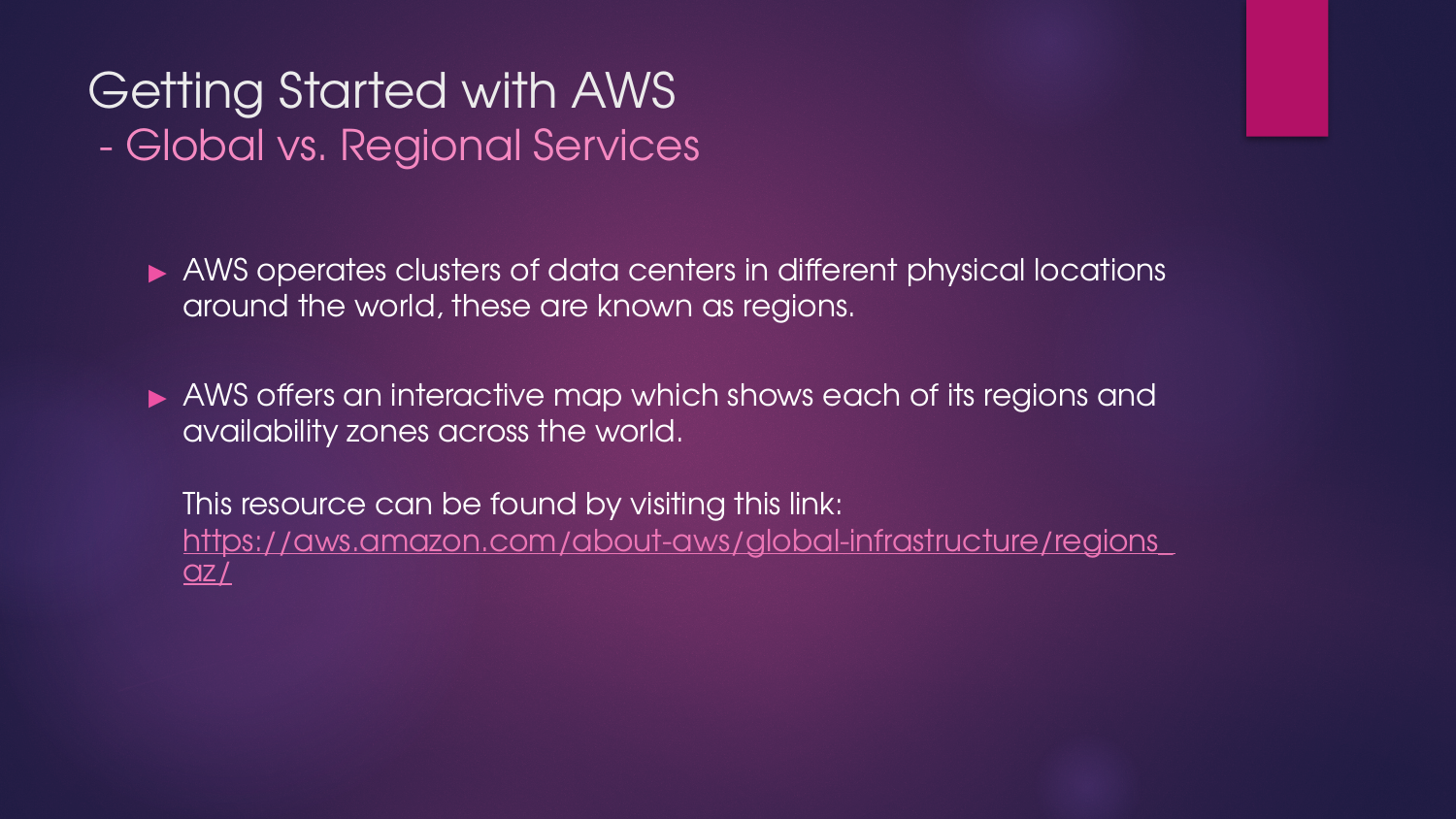

# Getting Started with AWS - Global vs. Regional Services
AWS operates clusters of data centers in different physical locations around the world, these are known as regions.
AWS offers an interactive map which shows each of its regions and availability zones across the world.
This resource can be found by visiting this link:
https://aws.amazon.com/about-aws/global-infrastructure/regions_az/